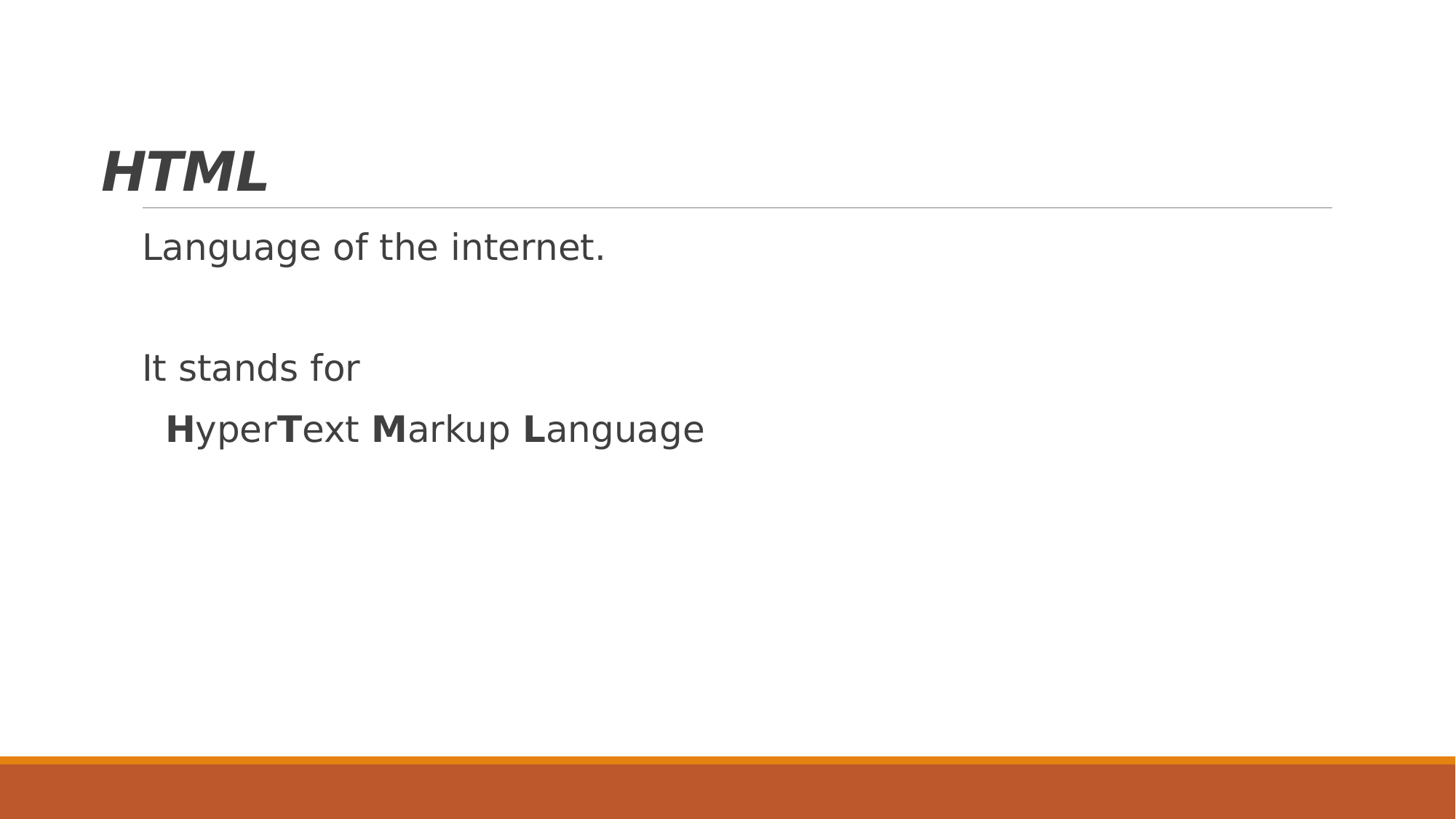

# HTML
Language of the internet.

It stands for
  HyperText Markup Language